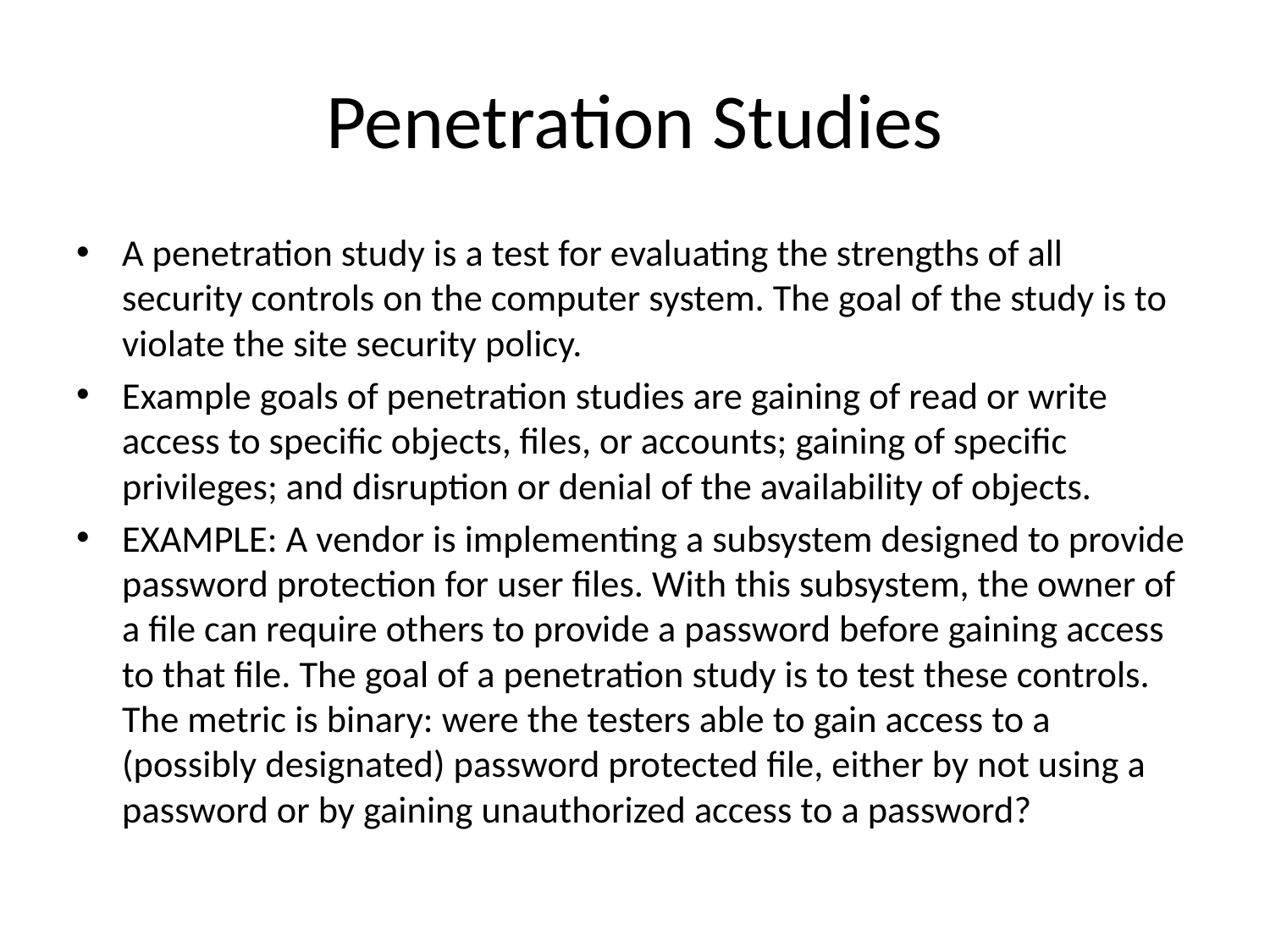

# Penetration Studies
A penetration study is a test for evaluating the strengths of all security controls on the computer system. The goal of the study is to violate the site security policy.
Example goals of penetration studies are gaining of read or write access to specific objects, files, or accounts; gaining of specific privileges; and disruption or denial of the availability of objects.
EXAMPLE: A vendor is implementing a subsystem designed to provide password protection for user files. With this subsystem, the owner of a file can require others to provide a password before gaining access to that file. The goal of a penetration study is to test these controls. The metric is binary: were the testers able to gain access to a (possibly designated) password protected file, either by not using a password or by gaining unauthorized access to a password?